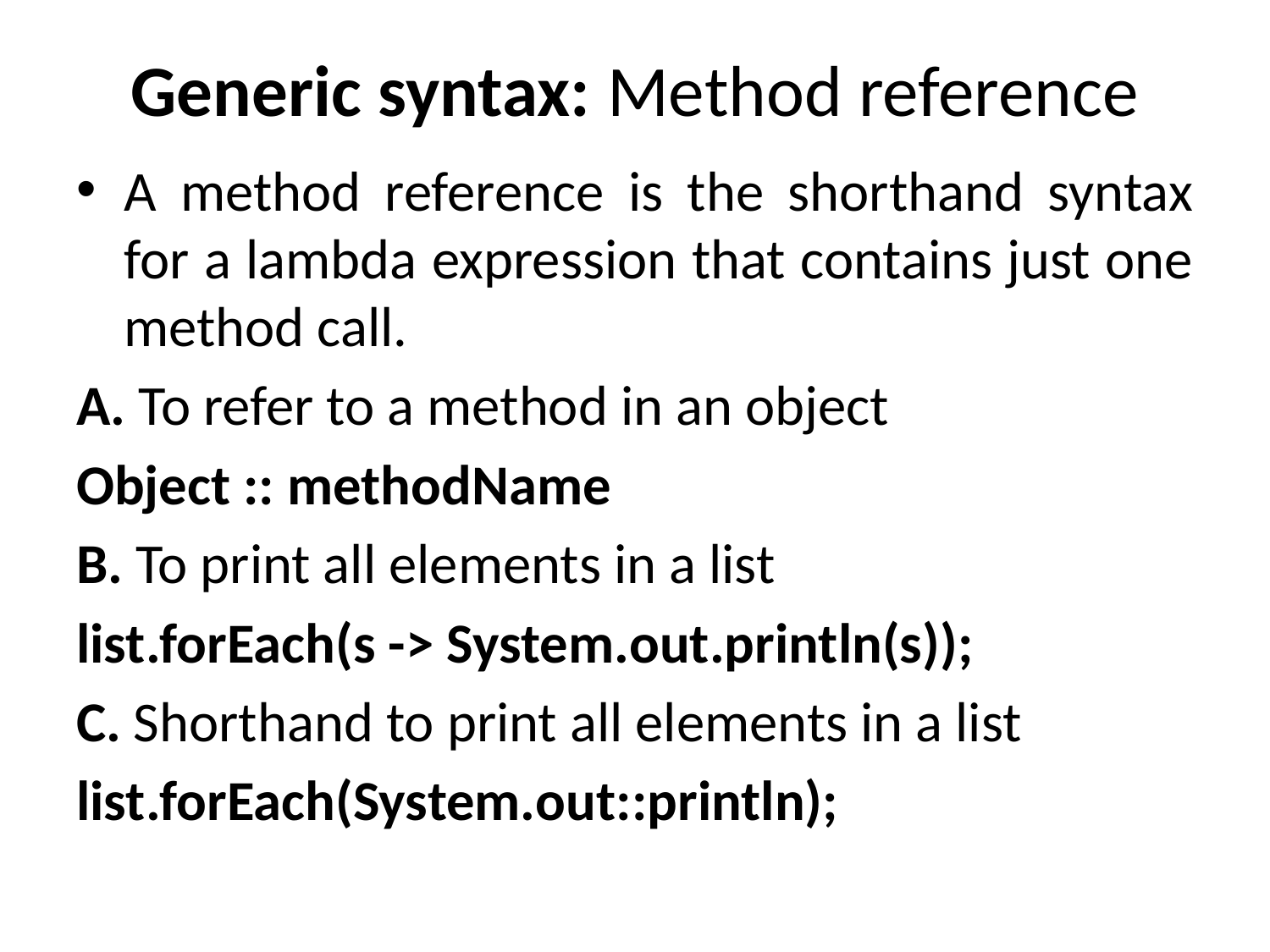

# Generic syntax: Method reference
A method reference is the shorthand syntax for a lambda expression that contains just one method call.
A. To refer to a method in an object
Object :: methodName
B. To print all elements in a list
list.forEach(s -> System.out.println(s));
C. Shorthand to print all elements in a list
list.forEach(System.out::println);